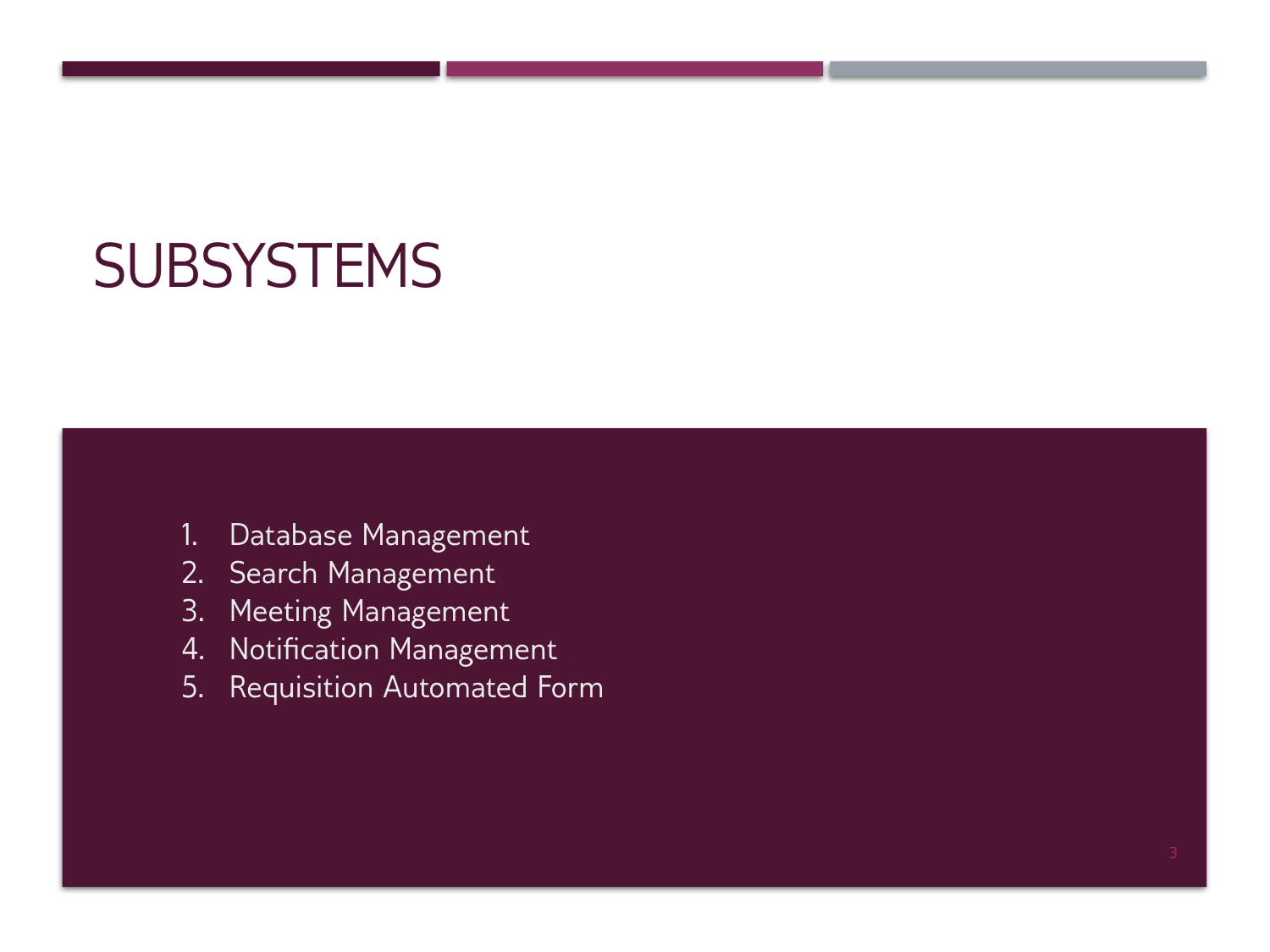

# Subsystems
Database Management
Search Management
Meeting Management
Notification Management
Requisition Automated Form
3